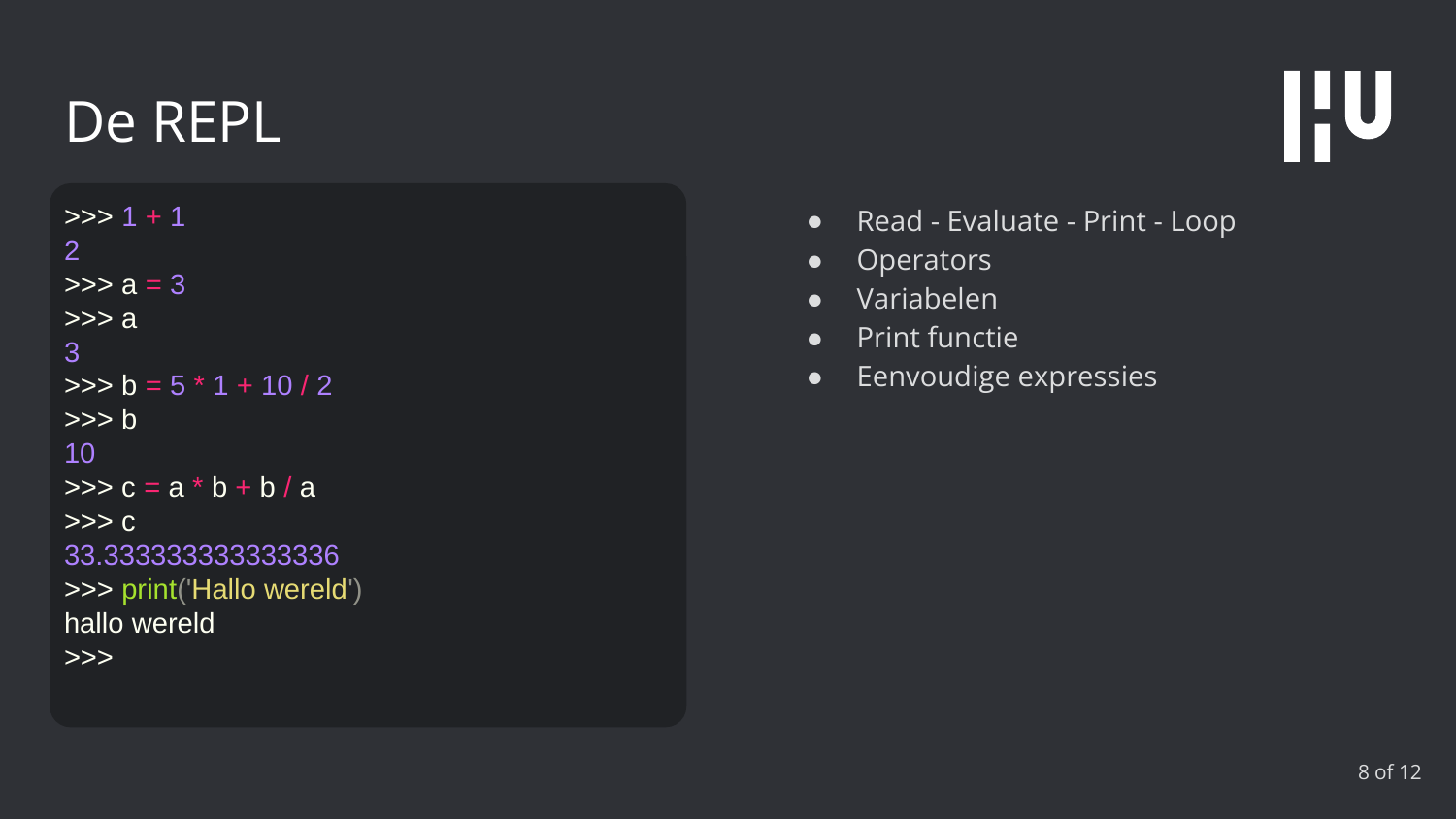

# De REPL
>>> 1 + 1
2
>>> a = 3
>>> a
3
>>> b = 5 * 1 + 10 / 2
>>> b
10
>>> c = a * b + b / a
>>> c
33.333333333333336
>>> print('Hallo wereld')
hallo wereld
>>>
Read - Evaluate - Print - Loop
Operators
Variabelen
Print functie
Eenvoudige expressies